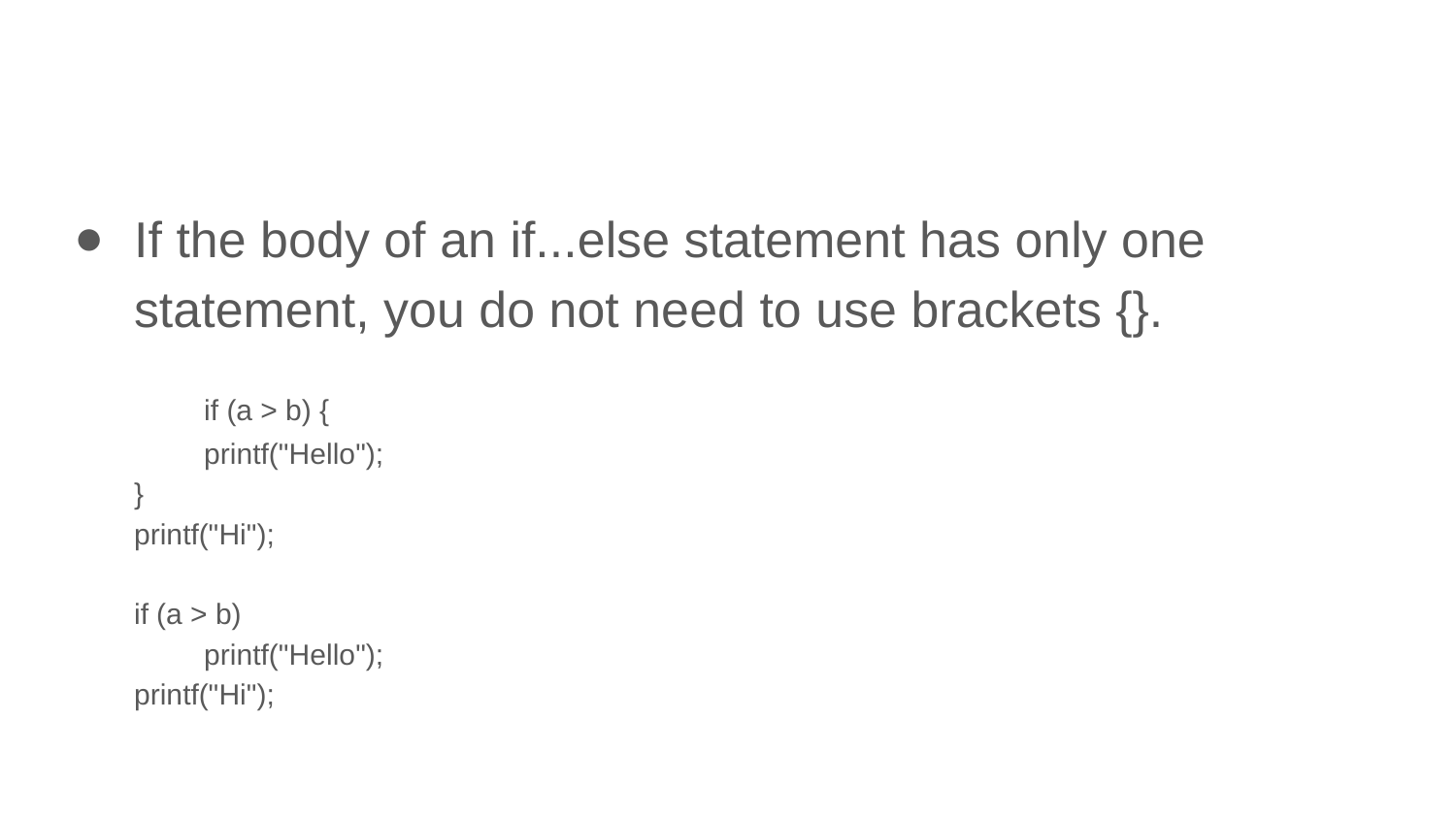

If the body of an if...else statement has only one statement, you do not need to use brackets {}.
	if (a > b) {
    		printf("Hello");
}
printf("Hi");

if (a > b)
    		printf("Hello");
printf("Hi");